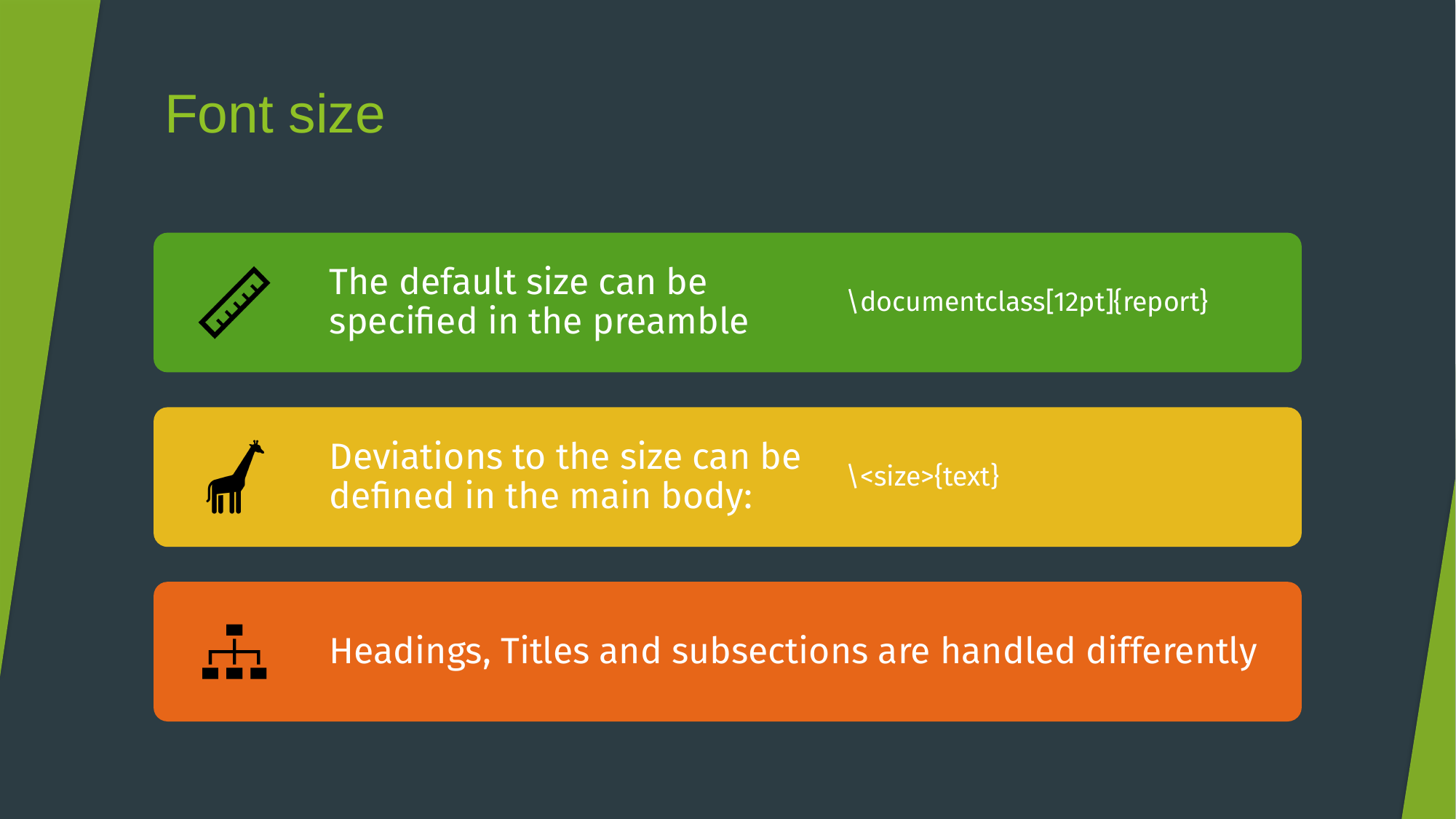

# Font size
The default size can be specified in the preamble
\documentclass[12pt]{report}
Deviations to the size can be defined in the main body:
\<size>{text}
Headings, Titles and subsections are handled differently